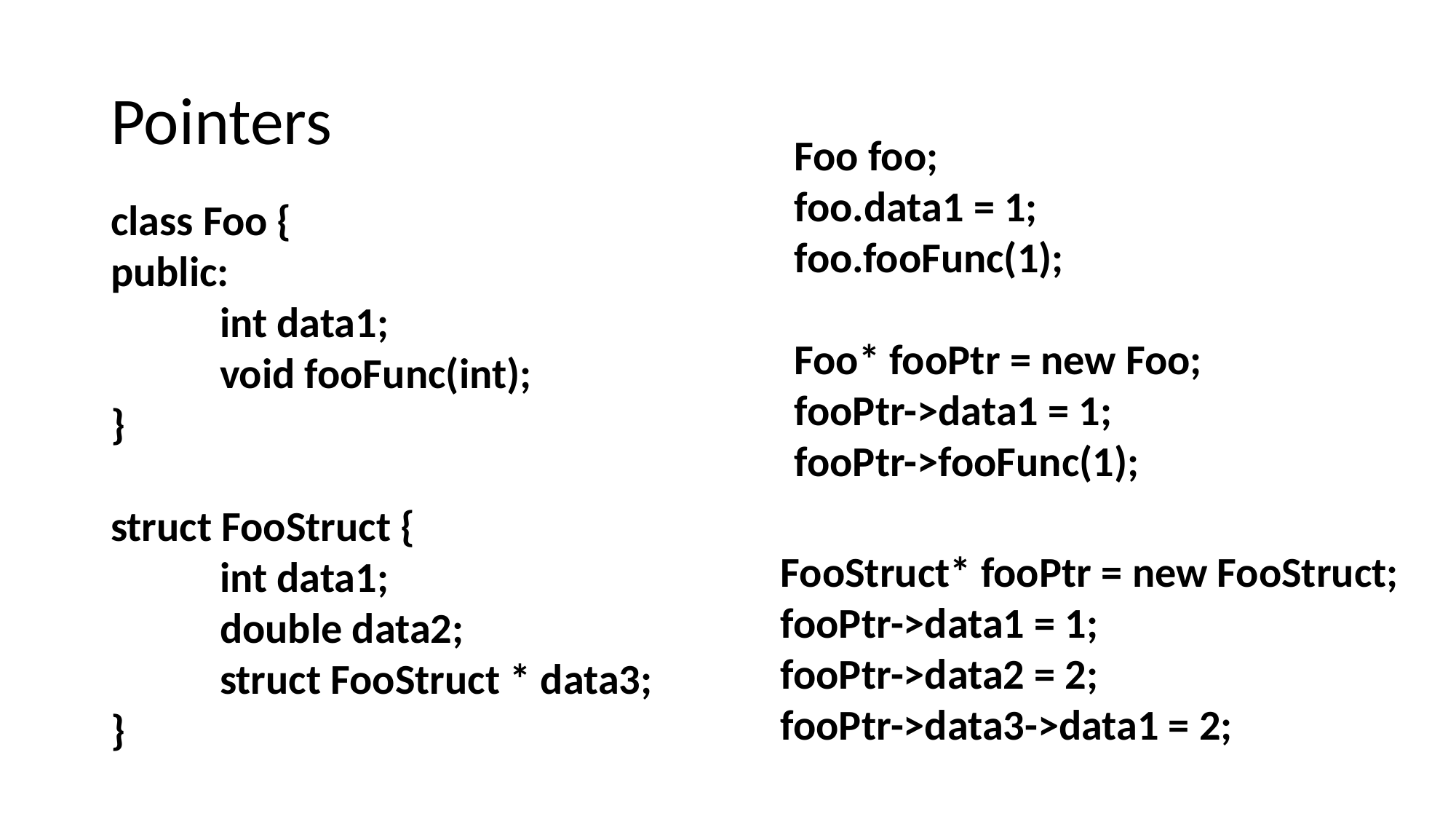

# Pointers
Foo foo;
foo.data1 = 1;
foo.fooFunc(1);

Foo* fooPtr = new Foo;
fooPtr->data1 = 1;
fooPtr->fooFunc(1);
class Foo {
public:
	int data1;
	void fooFunc(int);
}

struct FooStruct {
	int data1;
	double data2;
	struct FooStruct * data3;
}

FooStruct* fooPtr = new FooStruct;
fooPtr->data1 = 1;
fooPtr->data2 = 2;
fooPtr->data3->data1 = 2;